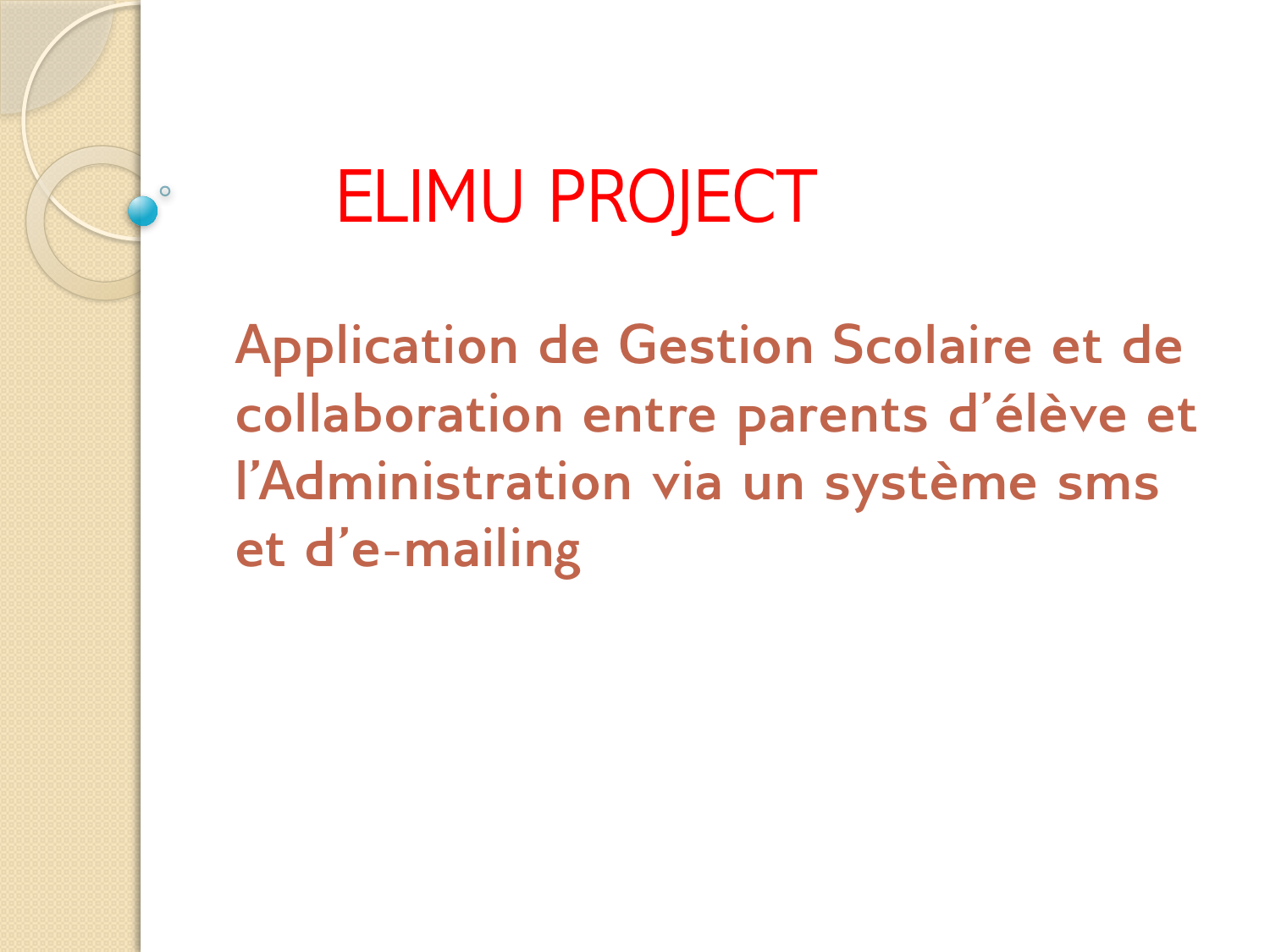

# ELIMU PROJECT
Application de Gestion Scolaire et de collaboration entre parents d’élève et l’Administration via un système sms et d’e-mailing